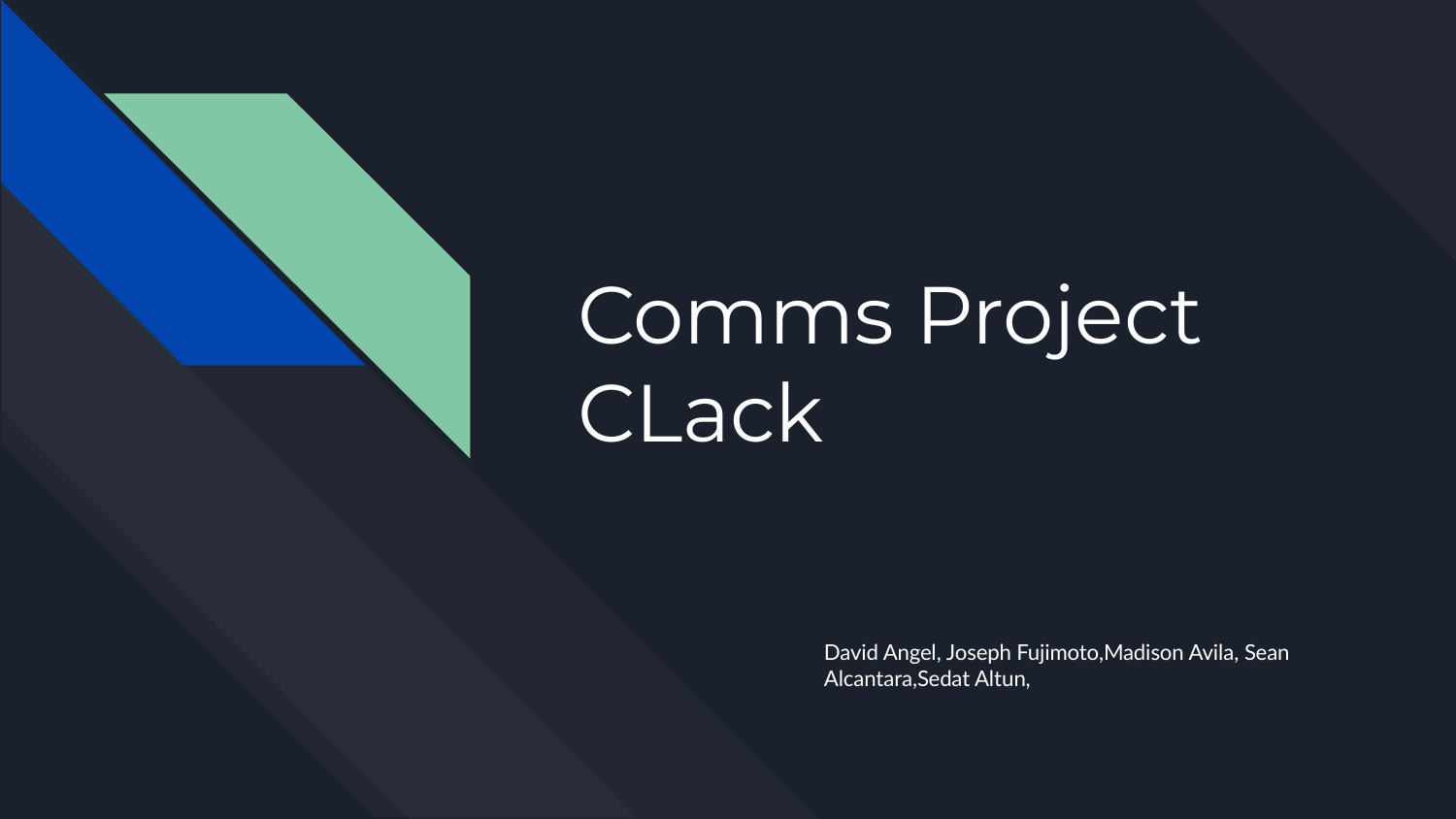

# Comms Project
CLack
David Angel, Joseph Fujimoto,Madison Avila, Sean Alcantara,Sedat Altun,